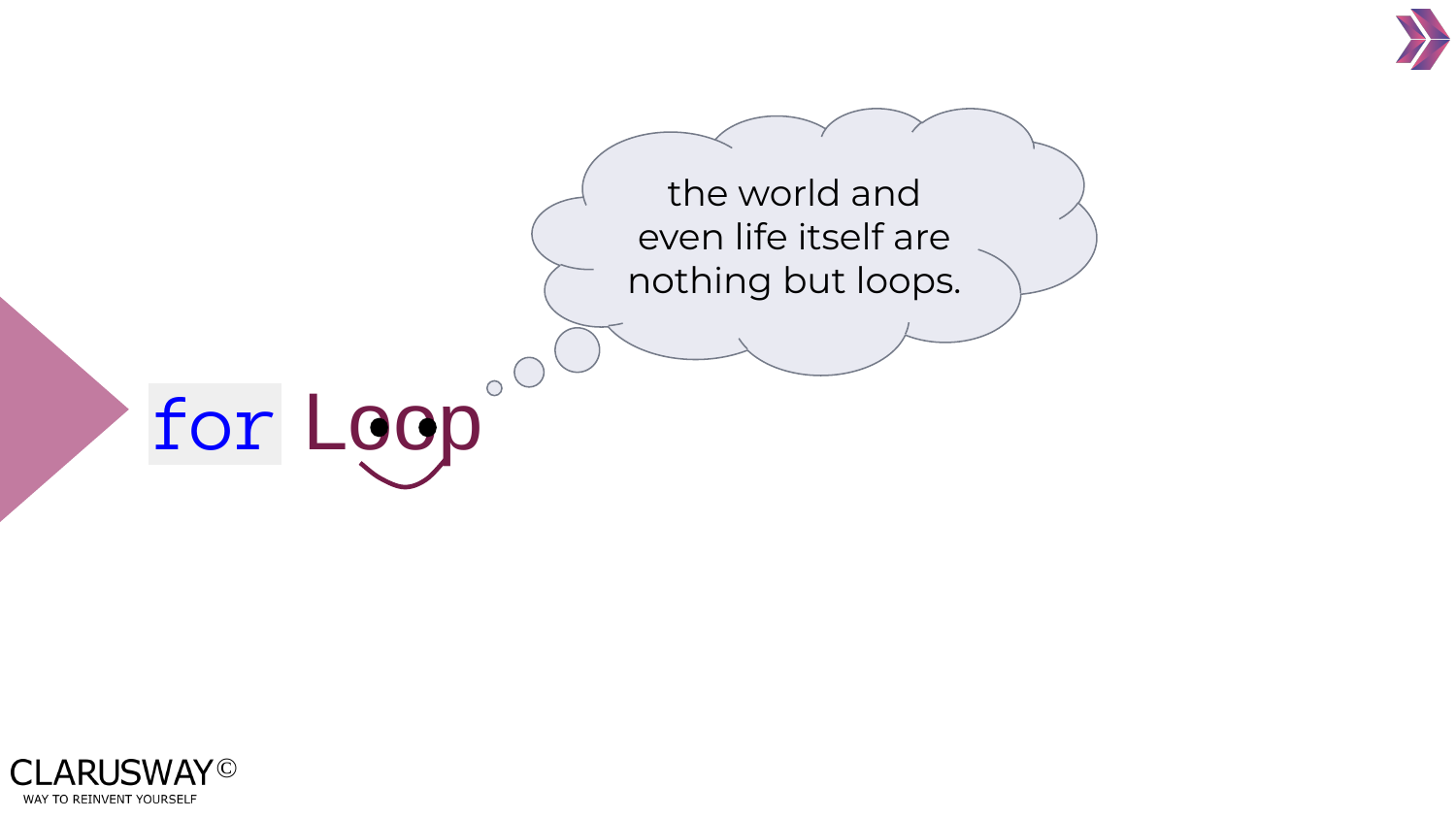

the world and even life itself are nothing but loops.
# for Loop